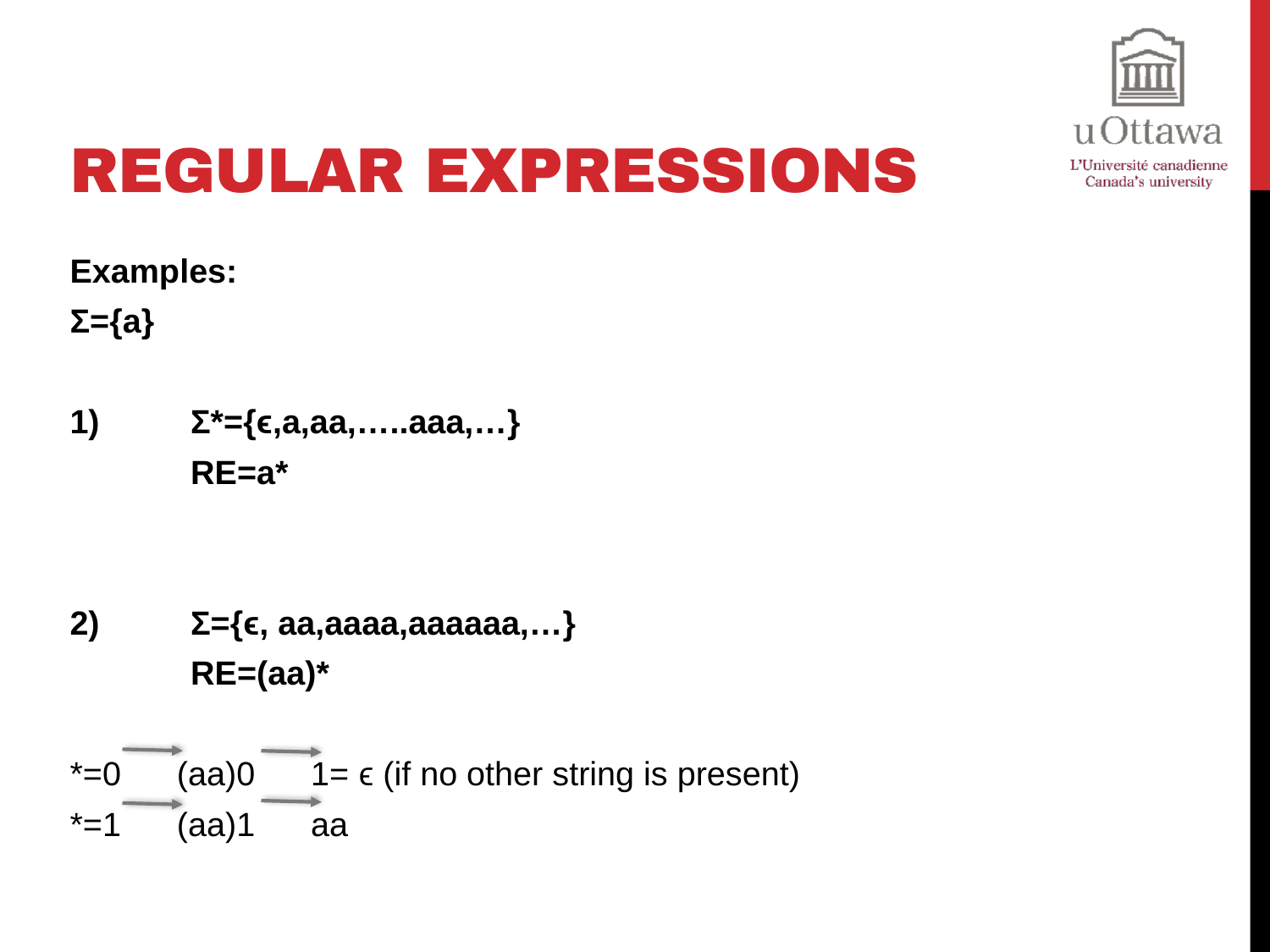

# Regular Expressions
Examples:
Σ={a}

1) 	Σ*={ϵ,a,aa,…..aaa,…}
	RE=a*

2) 	Σ={ϵ, aa,aaaa,aaaaaa,…}
	RE=(aa)*

*=0      (aa)0      1= ϵ (if no other string is present)
*=1      (aa)1      aa